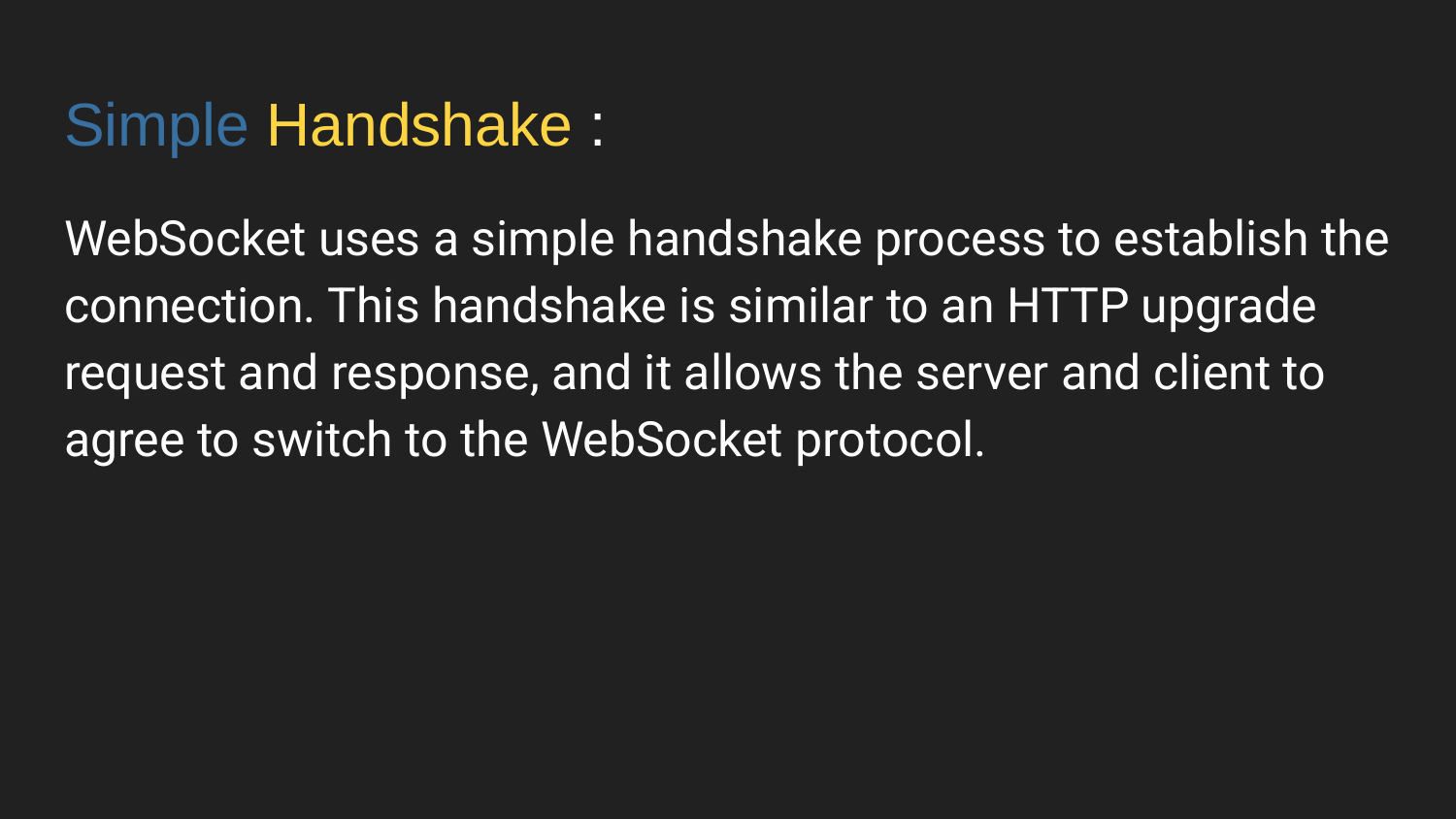

# Simple Handshake :
WebSocket uses a simple handshake process to establish the connection. This handshake is similar to an HTTP upgrade request and response, and it allows the server and client to agree to switch to the WebSocket protocol.